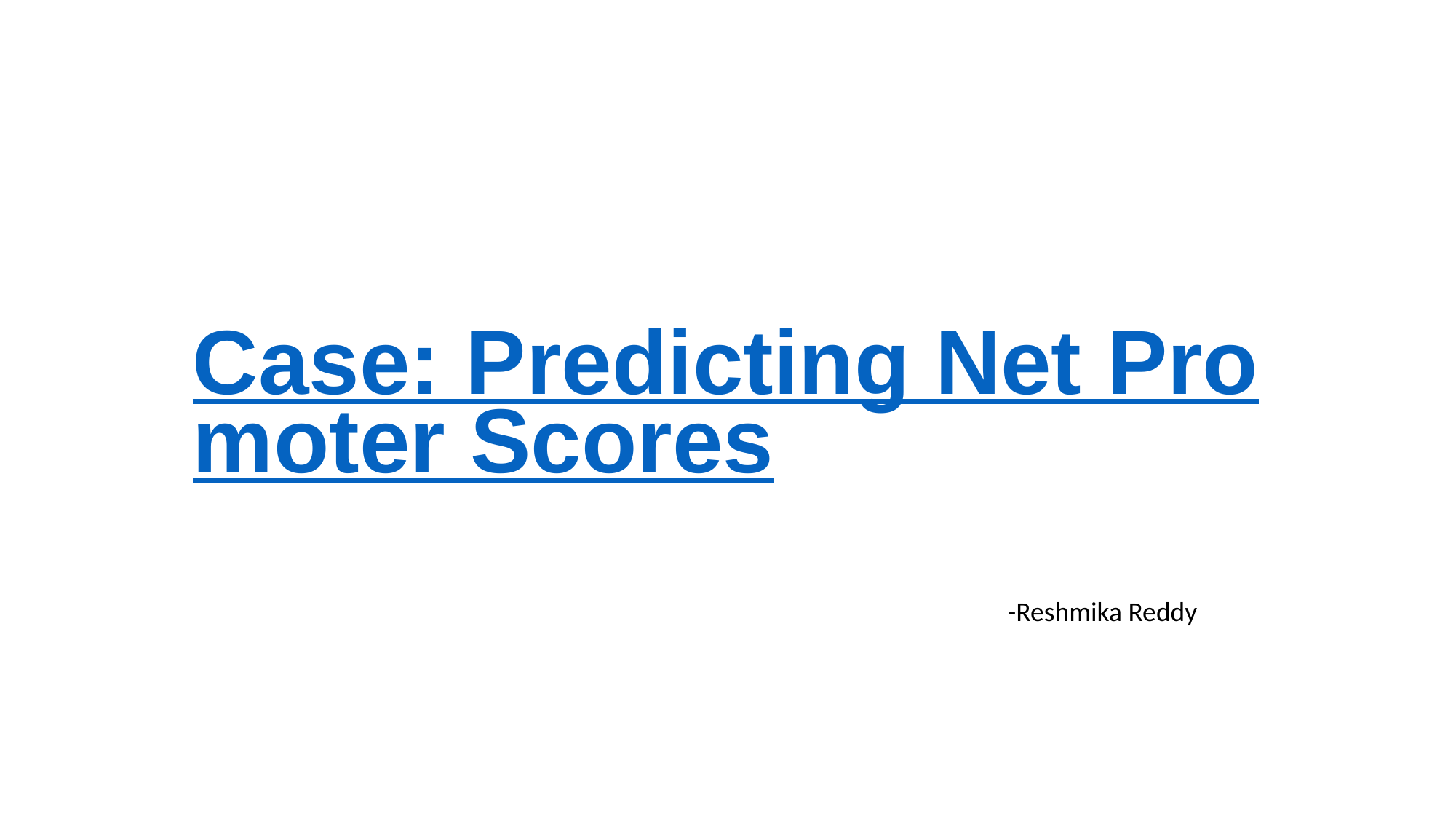

# Case: Predicting Net Promoter Scores
-Reshmika Reddy